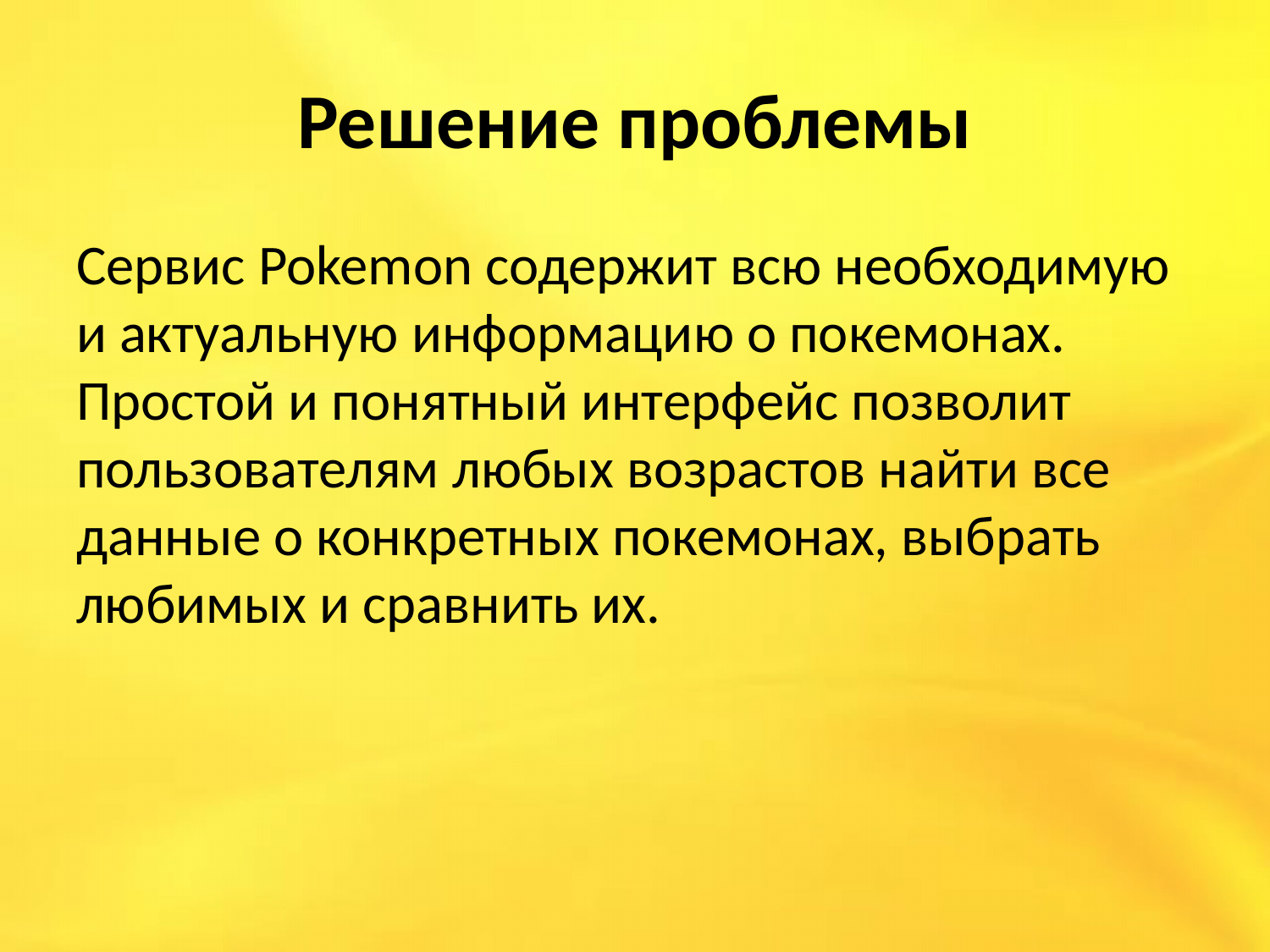

# Решение проблемы
Сервис Pokemon содержит всю необходимую и актуальную информацию о покемонах. Простой и понятный интерфейс позволит пользователям любых возрастов найти все данные о конкретных покемонах, выбрать любимых и сравнить их.